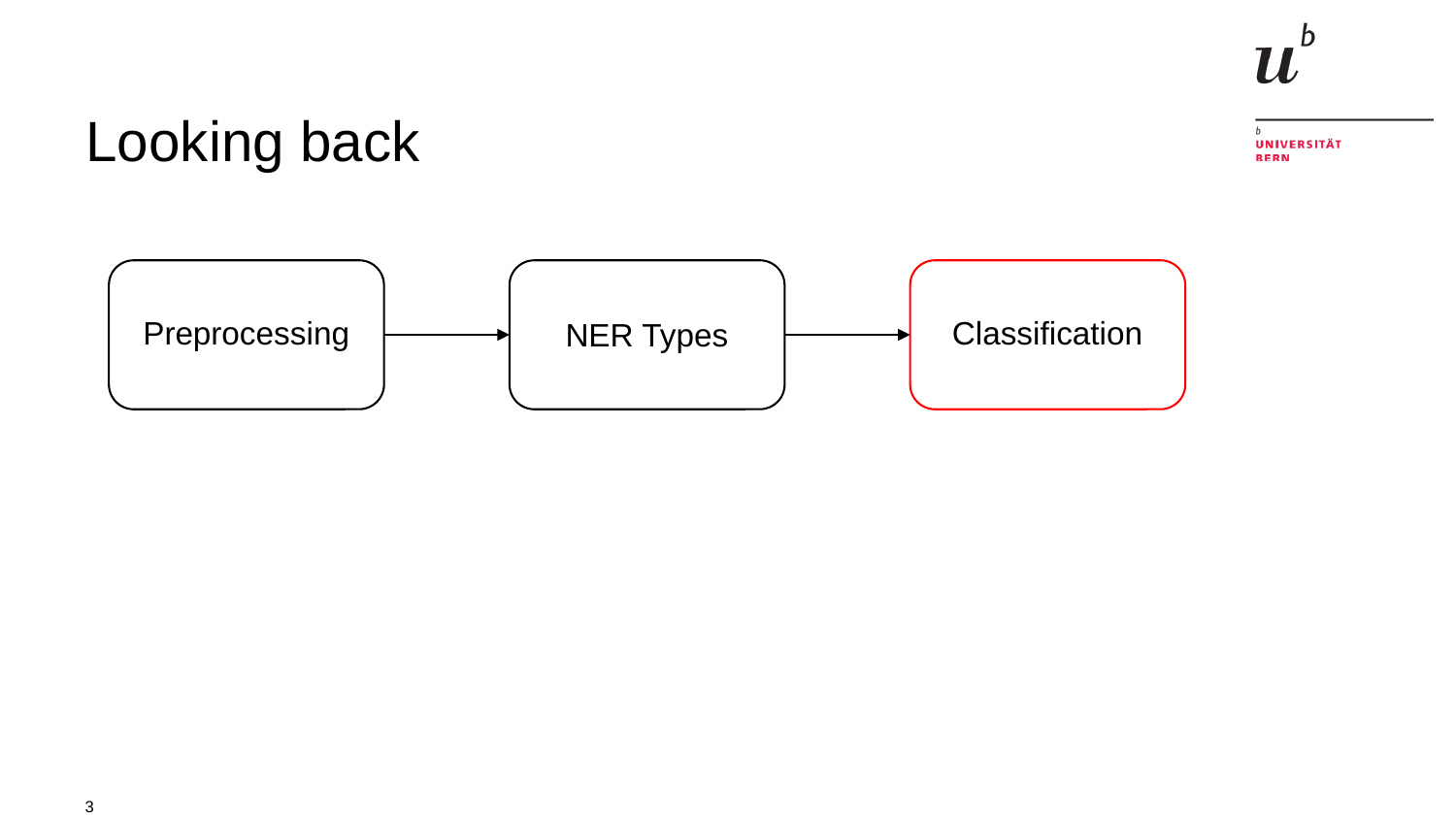

# Looking back

Preprocessing
Classification
NER Types
3